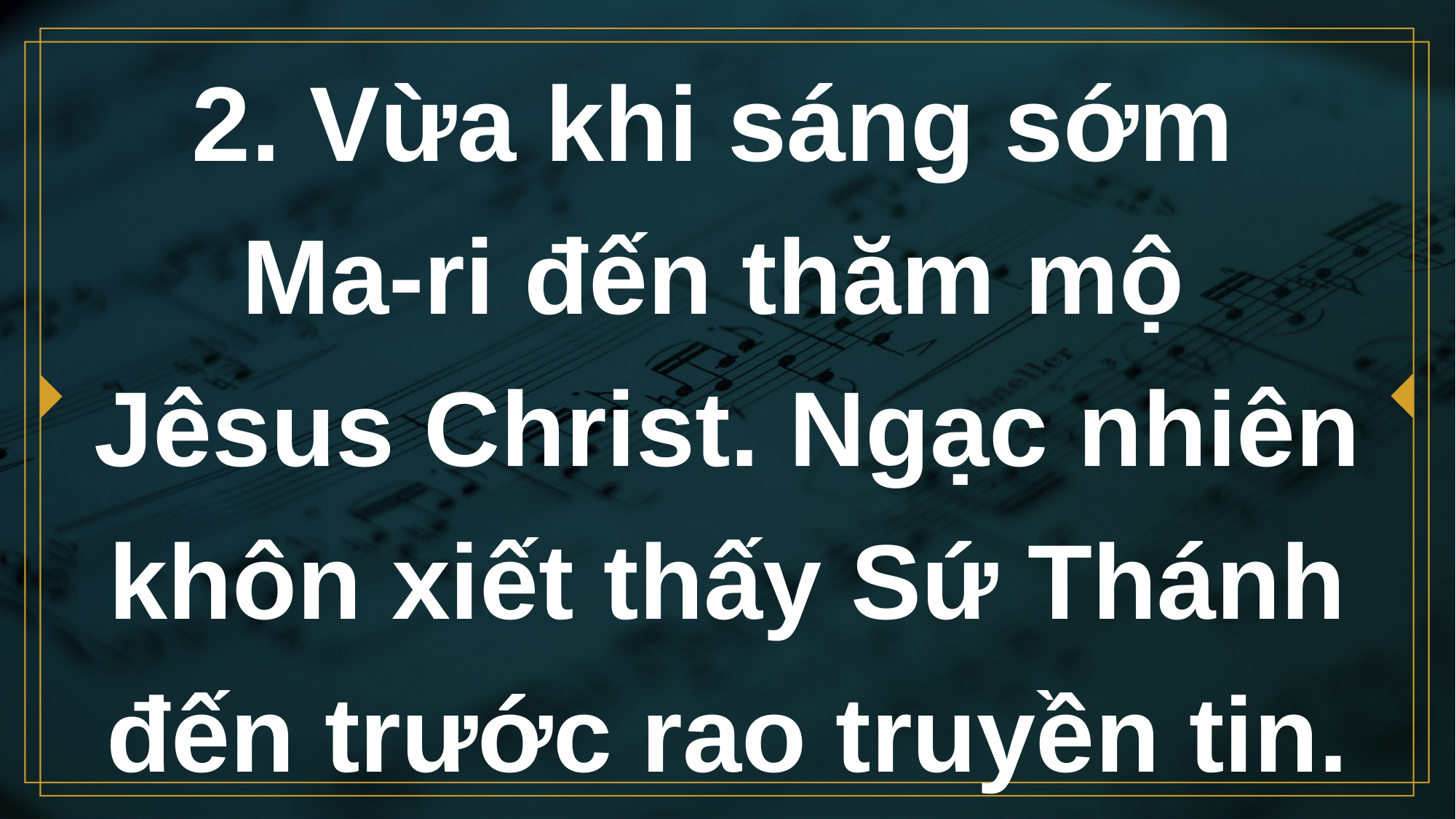

# 2. Vừa khi sáng sớm Ma-ri đến thăm mộ Jêsus Christ. Ngạc nhiên khôn xiết thấy Sứ Thánh đến trước rao truyền tin.